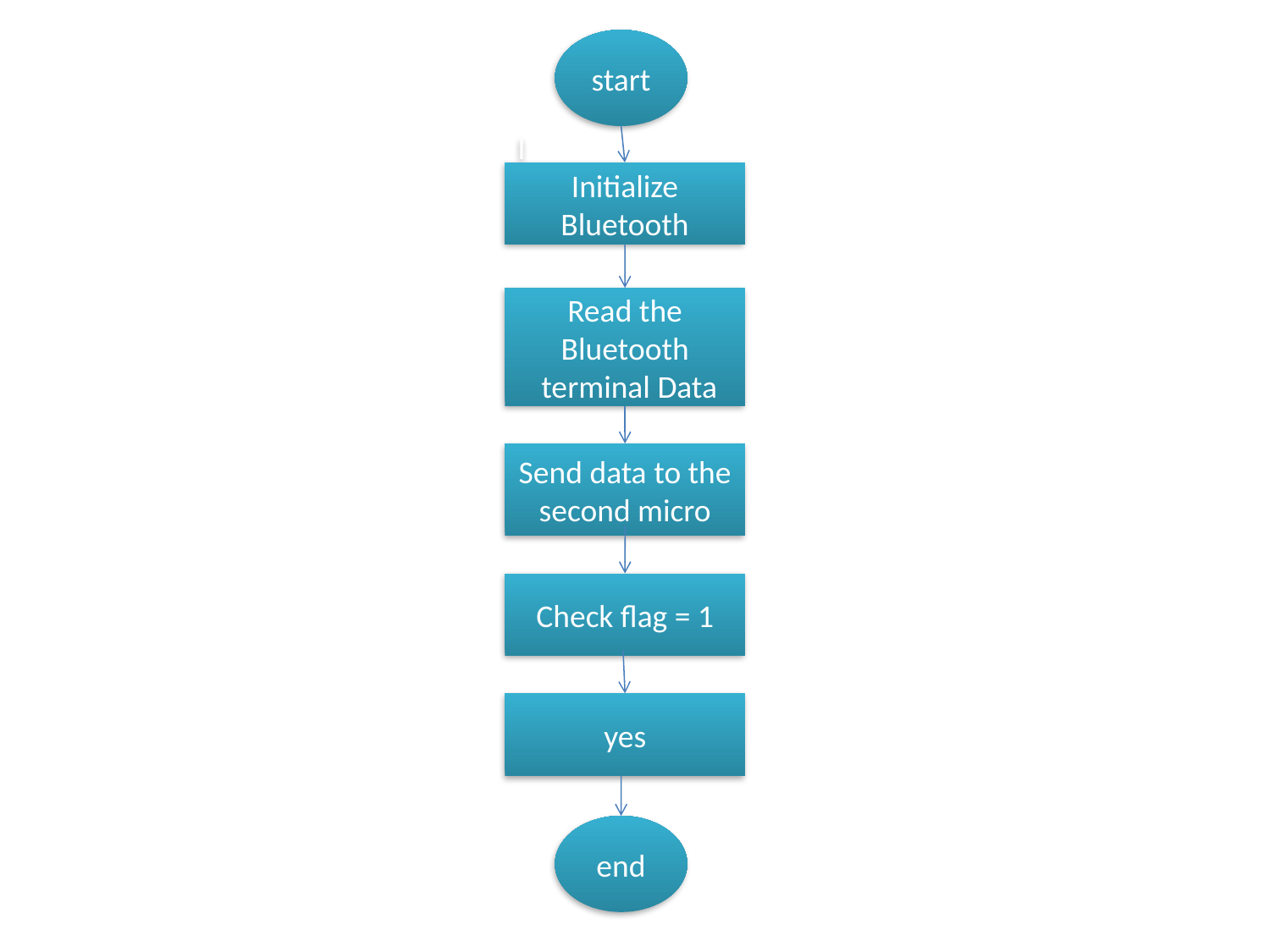

start
I
Initialize Bluetooth

Read the Bluetooth terminal Data
Send data to the second micro
Check flag = 1
yes
end